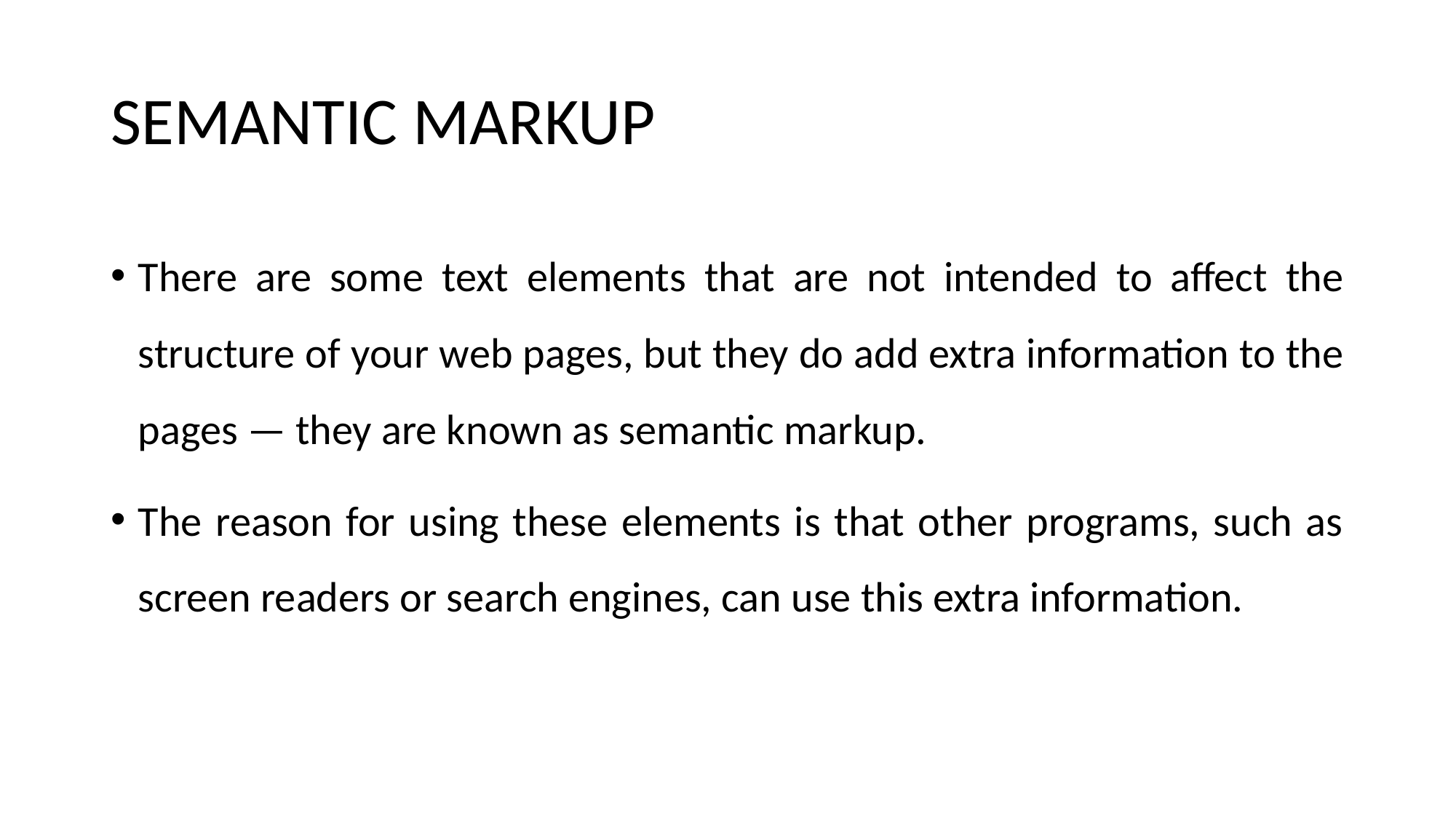

# SEMANTIC MARKUP
There are some text elements that are not intended to affect the structure of your web pages, but they do add extra information to the pages — they are known as semantic markup.
The reason for using these elements is that other programs, such as screen readers or search engines, can use this extra information.